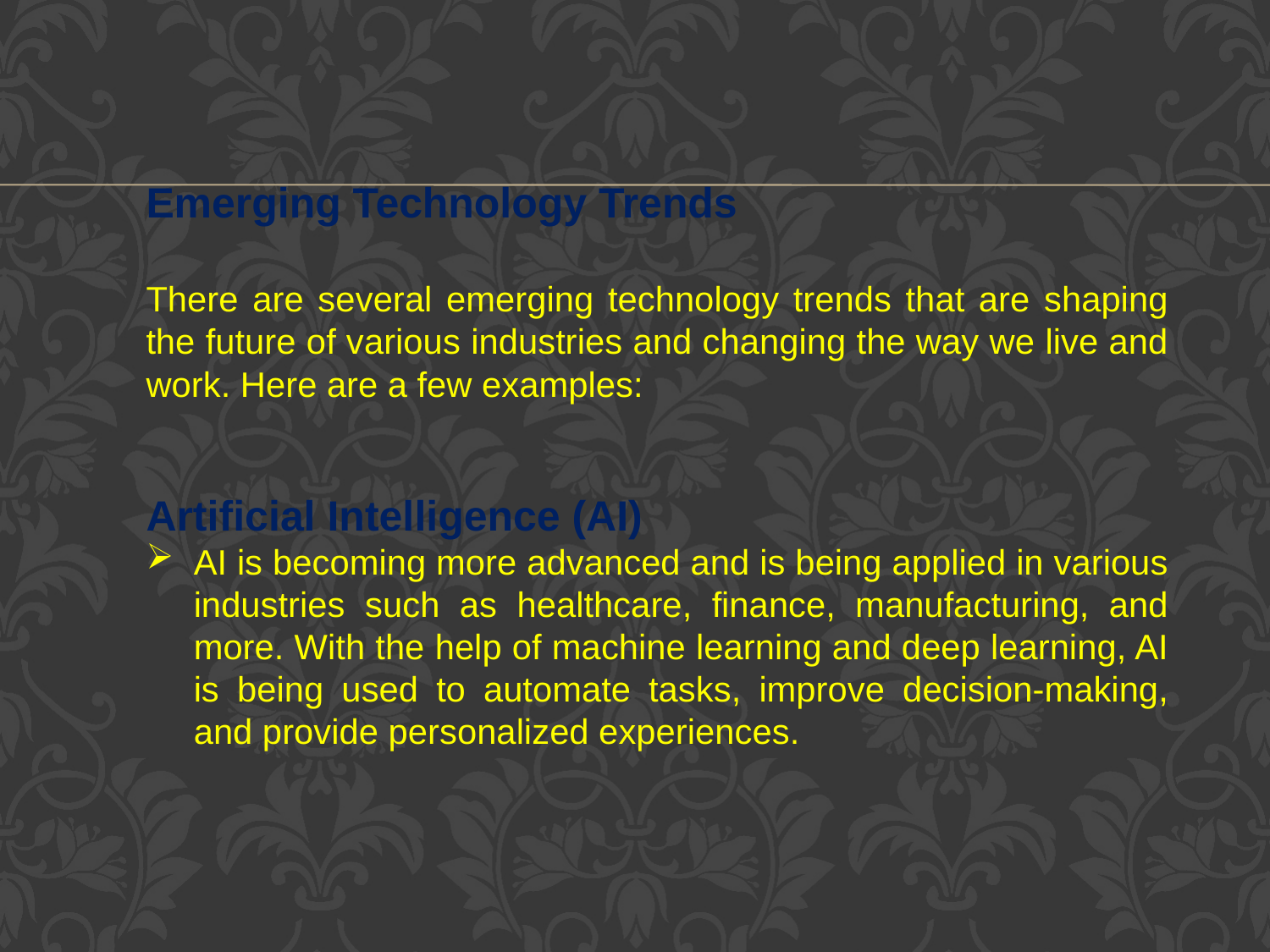

Emerging Technology Trends

There are several emerging technology trends that are shaping the future of various industries and changing the way we live and work. Here are a few examples:

Artificial Intelligence (AI)
AI is becoming more advanced and is being applied in various industries such as healthcare, finance, manufacturing, and more. With the help of machine learning and deep learning, AI is being used to automate tasks, improve decision-making, and provide personalized experiences.